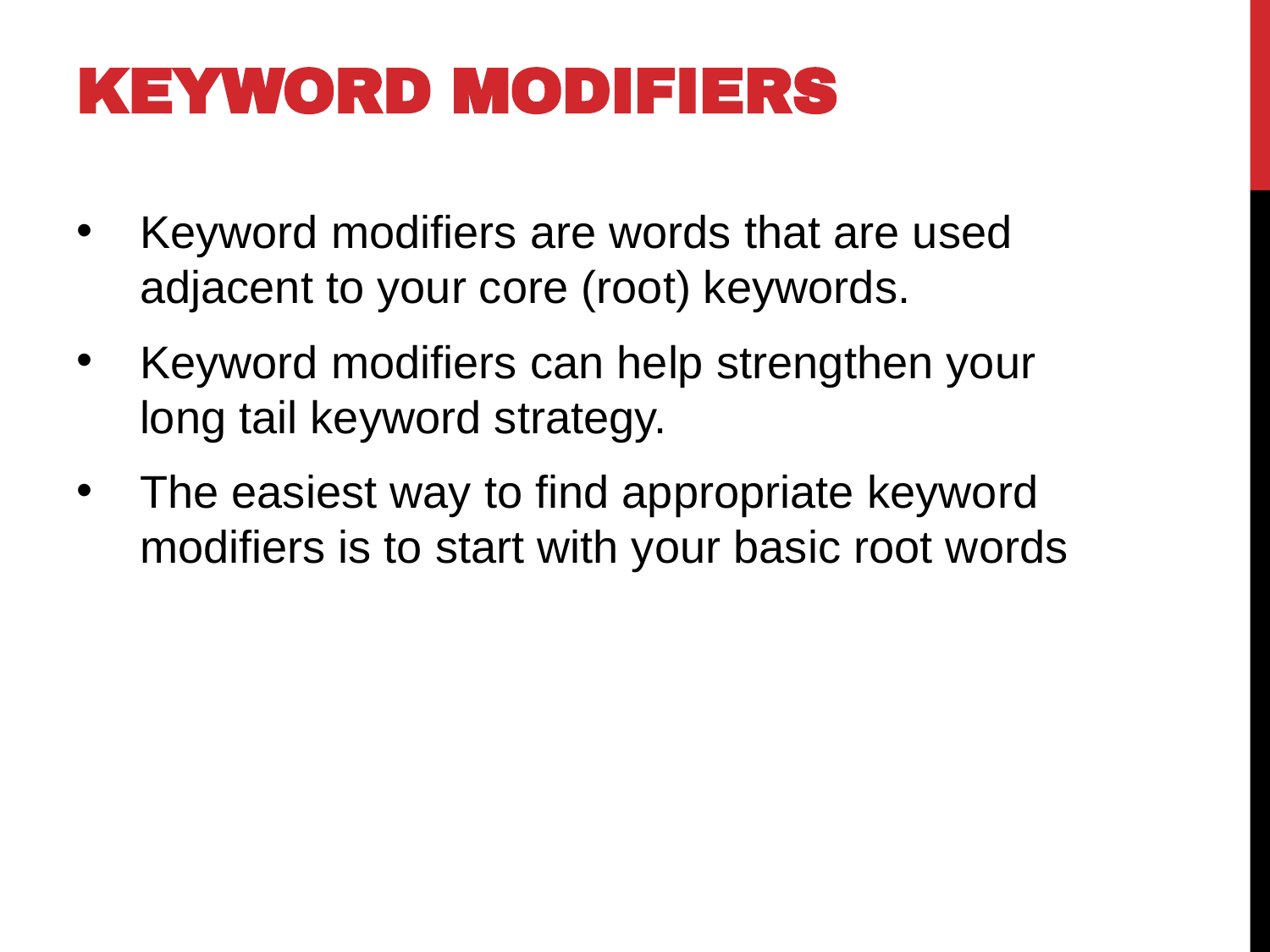

# Keyword Modifiers
Keyword modifiers are words that are used adjacent to your core (root) keywords.
Keyword modifiers can help strengthen your long tail keyword strategy.
The easiest way to find appropriate keyword modifiers is to start with your basic root words